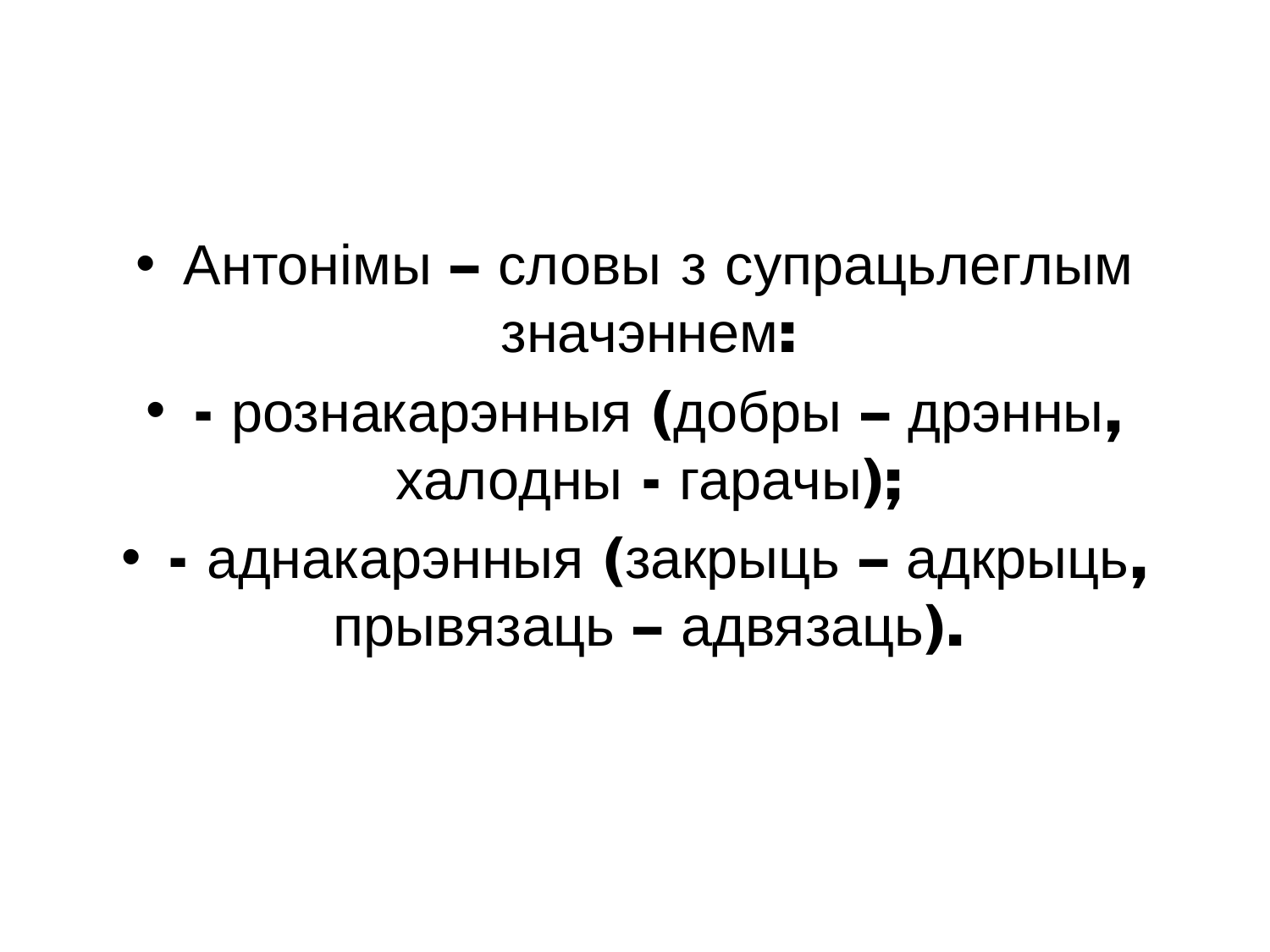

Антонімы – словы з супрацьлеглым значэннем:
- рознакарэнныя (добры – дрэнны, халодны - гарачы);
- аднакарэнныя (закрыць – адкрыць, прывязаць – адвязаць).